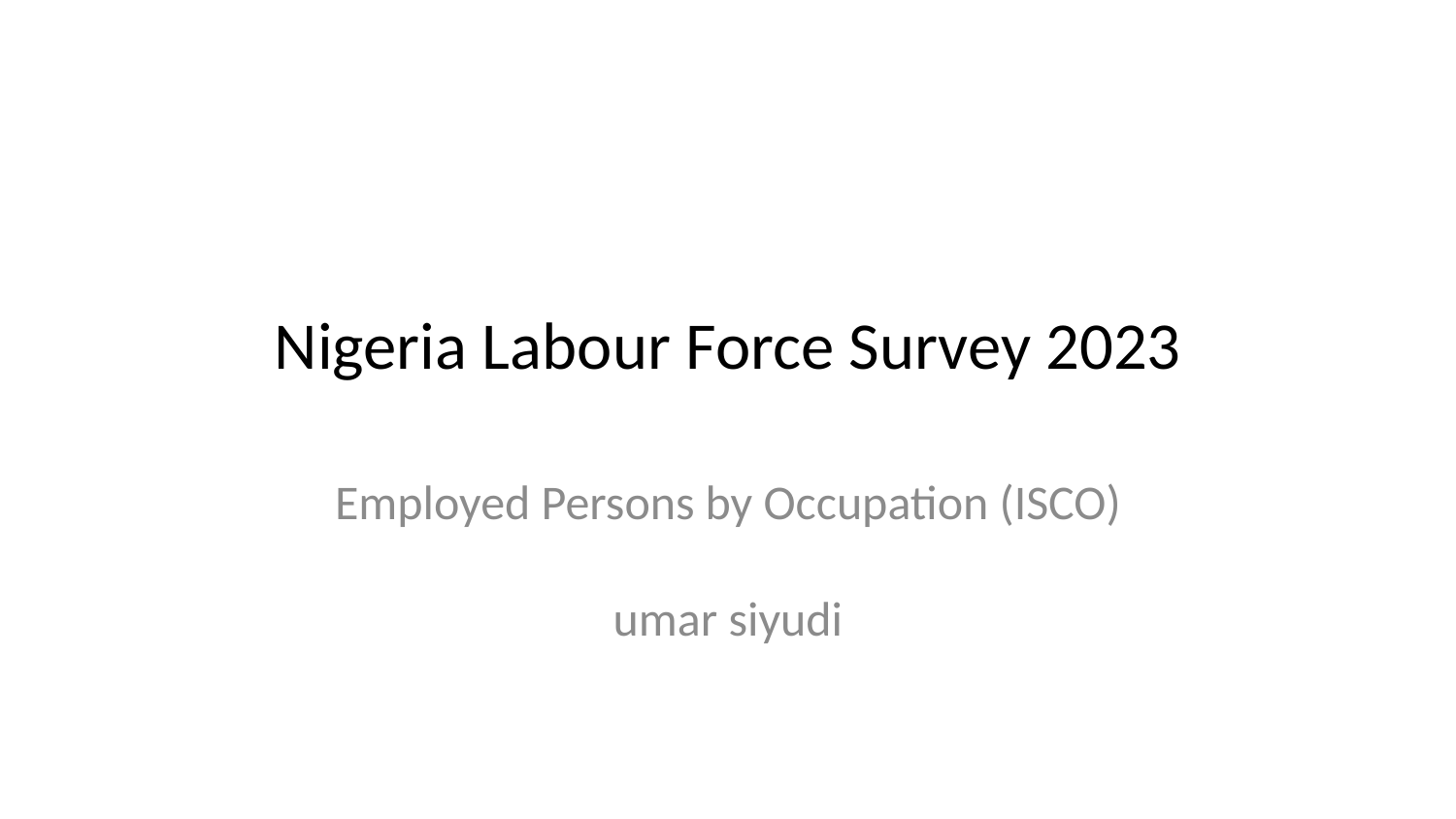

# Nigeria Labour Force Survey 2023
Employed Persons by Occupation (ISCO)
umar siyudi